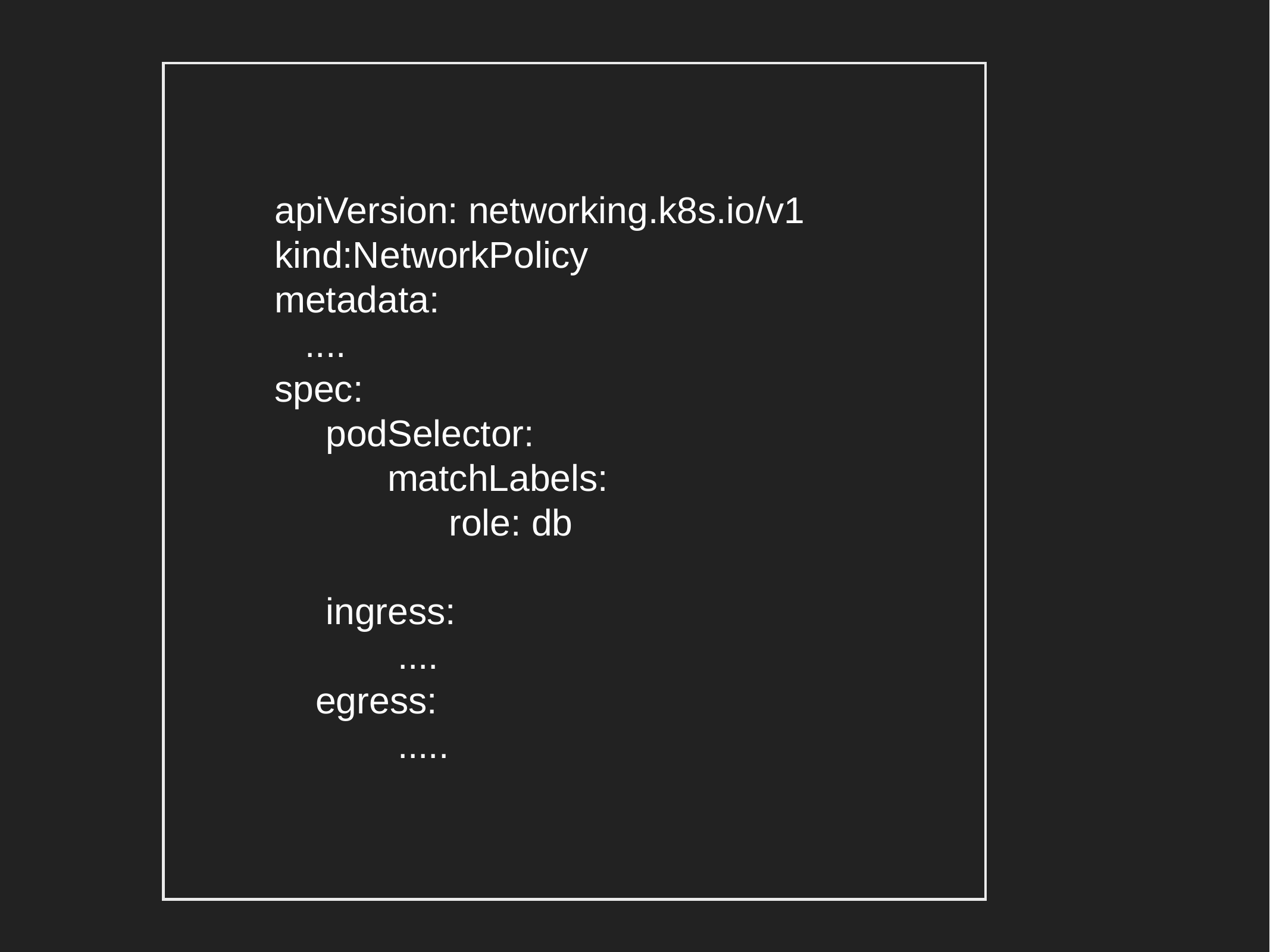

apiVersion: networking.k8s.io/v1
kind:NetworkPolicy
metadata:
   ....
spec:
     podSelector:
           matchLabels:
                 role: db

     ingress:
            ....
    egress:
            .....